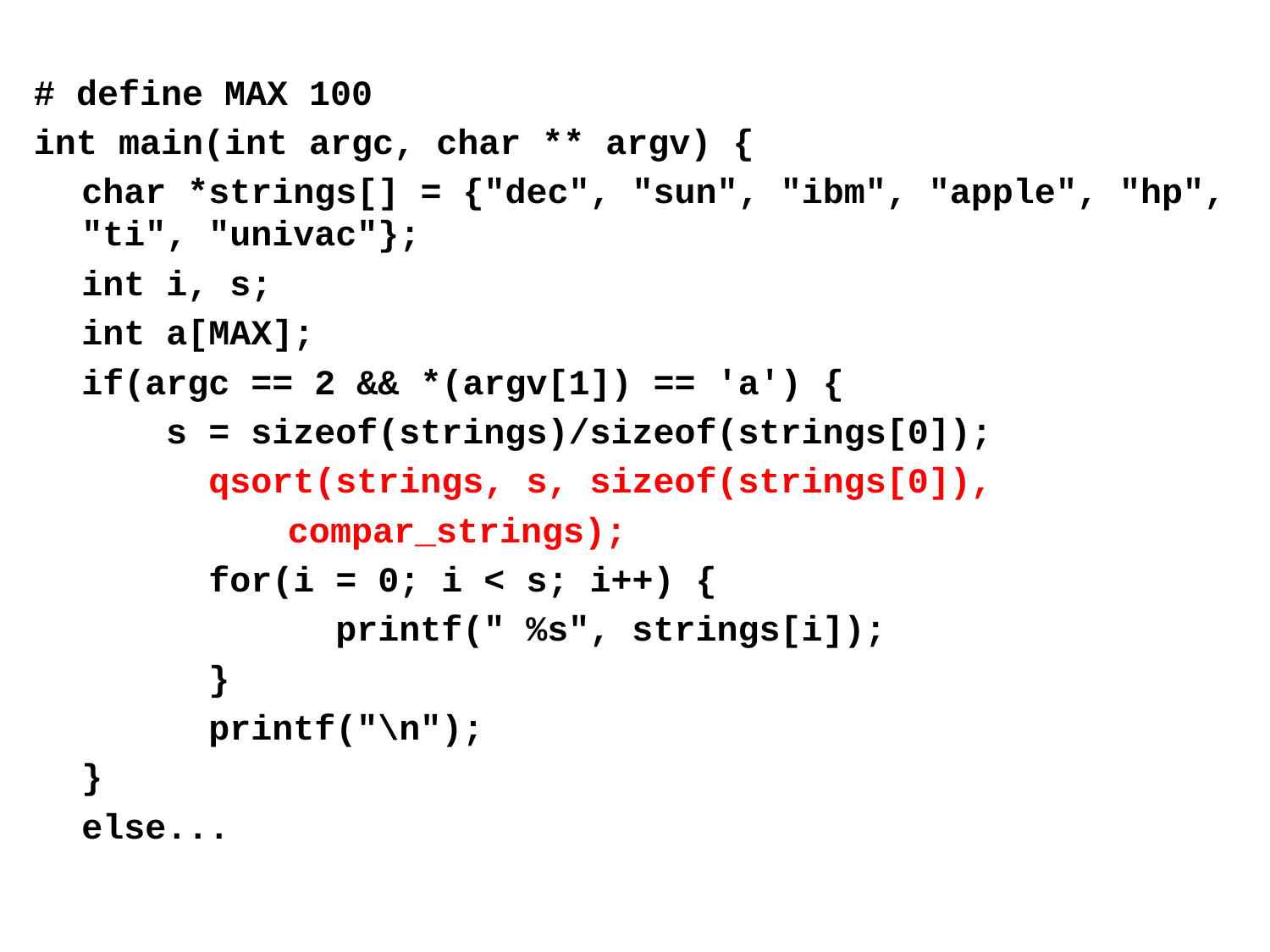

# define MAX 100
int main(int argc, char ** argv) {
	char *strings[] = {"dec", "sun", "ibm", "apple", "hp", "ti", "univac"};
	int i, s;
	int a[MAX];
	if(argc == 2 && *(argv[1]) == 'a') {
	    s = sizeof(strings)/sizeof(strings[0]);
		qsort(strings, s, sizeof(strings[0]),
            compar_strings);
		for(i = 0; i < s; i++) {
			printf(" %s", strings[i]);
		}
		printf("\n");
	}
	else...